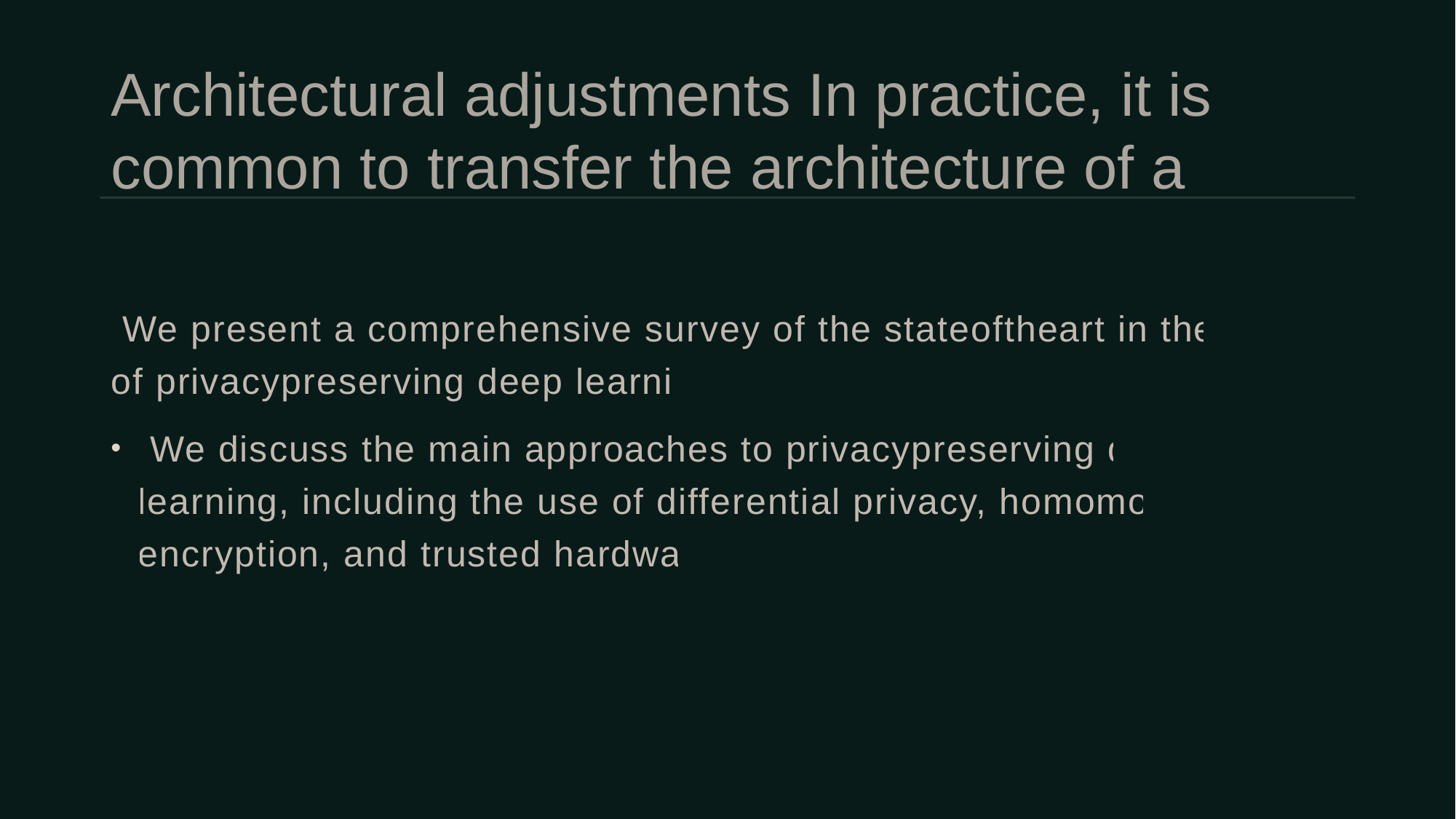

# Architectural adjustments In practice, it is common to transfer the architecture of a
 We present a comprehensive survey of the stateoftheart in the field of privacypreserving deep learning.
 We discuss the main approaches to privacypreserving deep learning, including the use of differential privacy, homomorphic encryption, and trusted hardware.